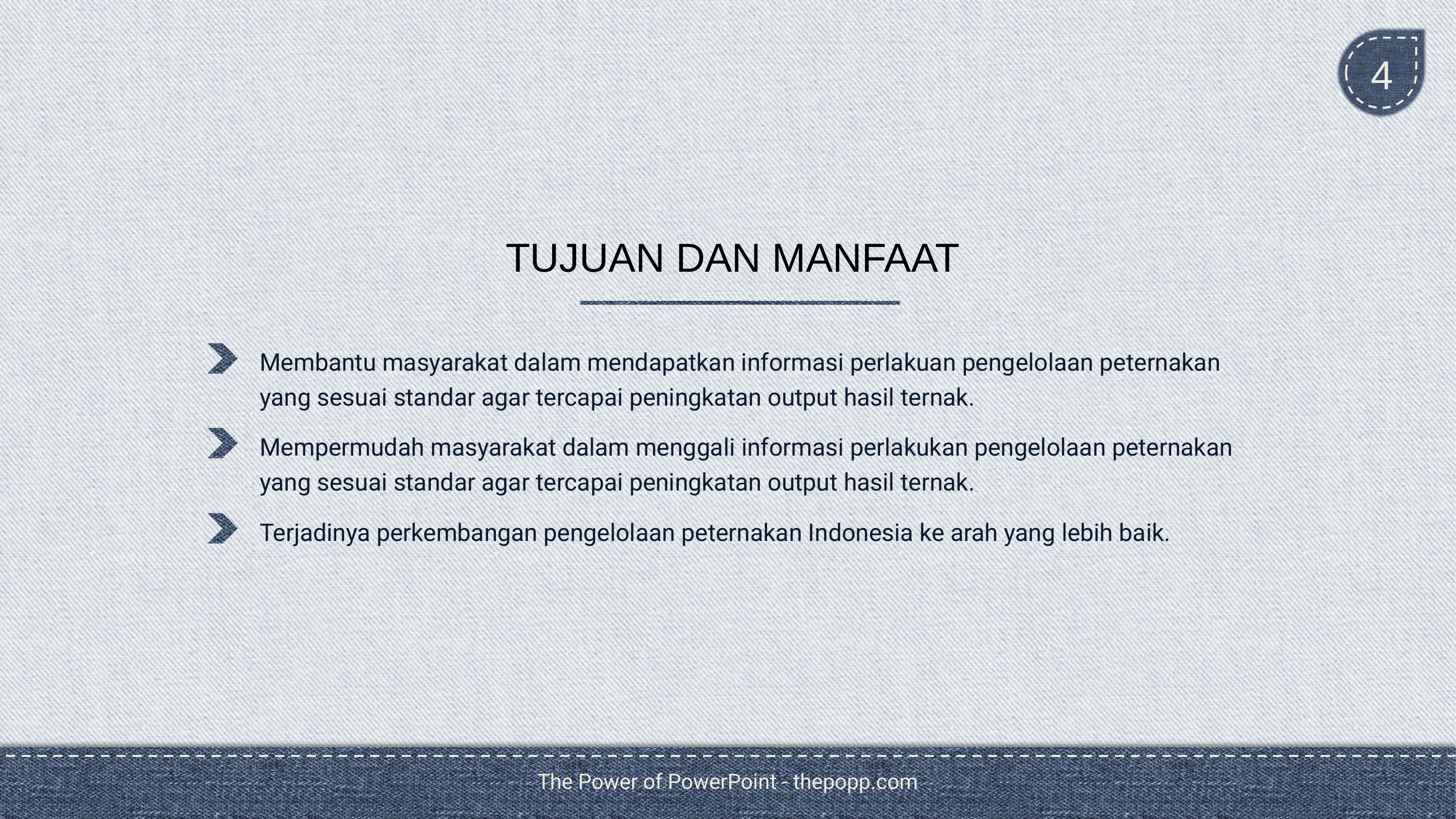

4
# TUJUAN DAN MANFAAT
Membantu masyarakat dalam mendapatkan informasi perlakuan pengelolaan peternakan yang sesuai standar agar tercapai peningkatan output hasil ternak.
Mempermudah masyarakat dalam menggali informasi perlakukan pengelolaan peternakan yang sesuai standar agar tercapai peningkatan output hasil ternak.
Terjadinya perkembangan pengelolaan peternakan Indonesia ke arah yang lebih baik.
The Power of PowerPoint - thepopp.com